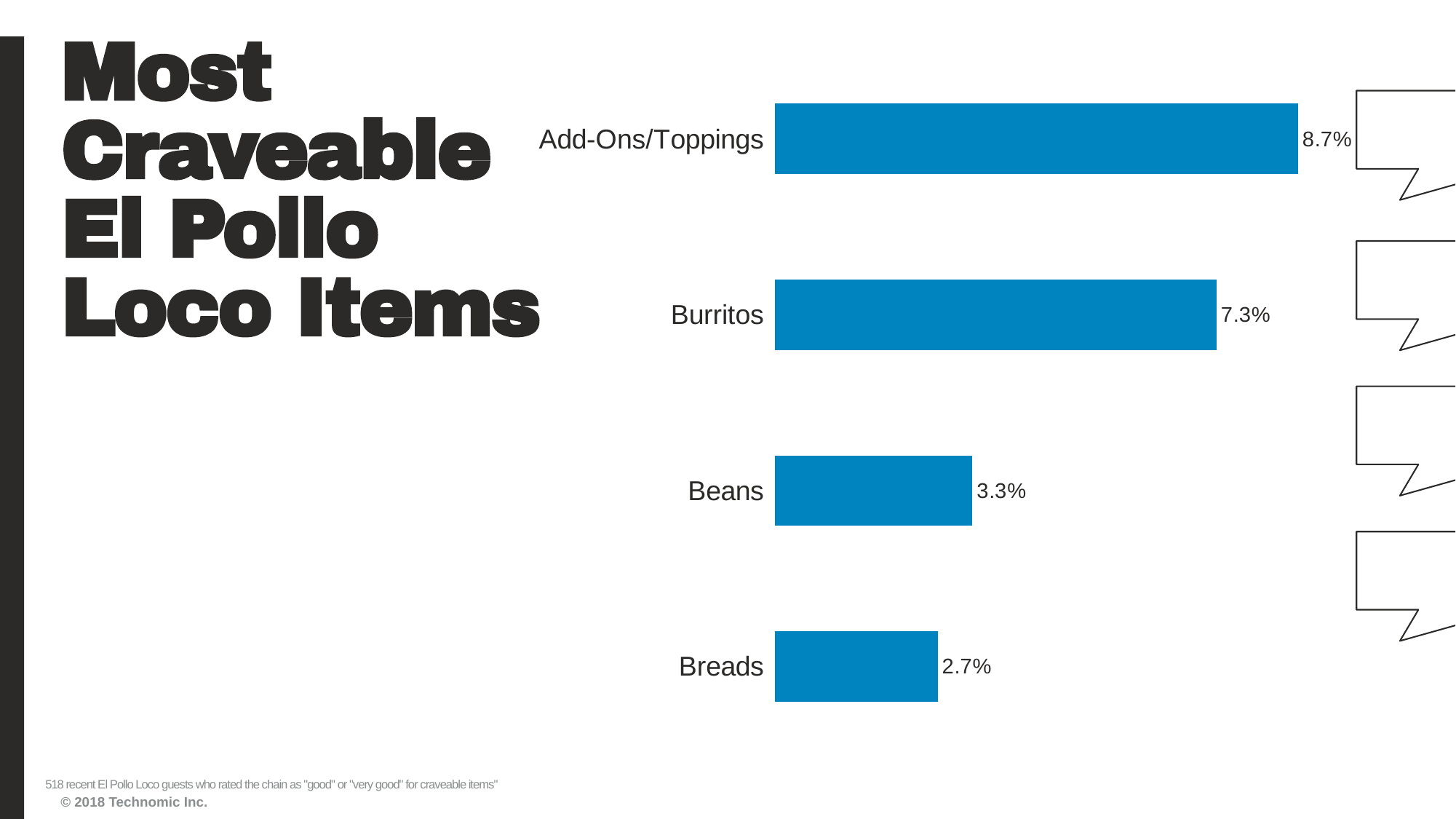

# Most Craveable El Pollo Loco Items

### Chart

| Category | Series1 |
|---|---|
| Breads | 0.027027027 |
| Beans | 0.032818533 |
| Burritos | 0.073359073 |
| Add-Ons/Toppings | 0.0868725869999999 |
518 recent El Pollo Loco guests who rated the chain as "good" or "very good" for craveable items"